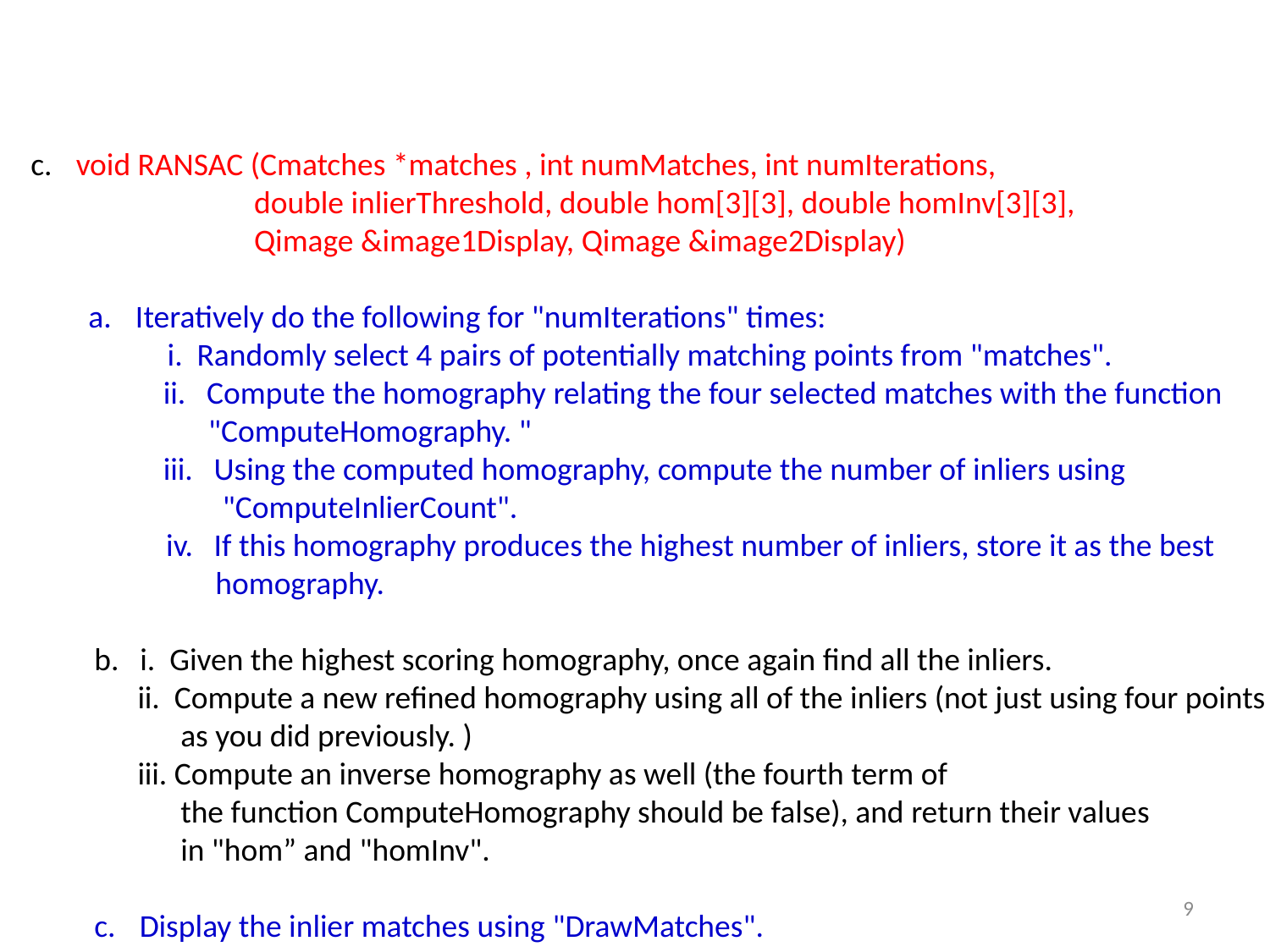

c.       void RANSAC (Cmatches *matches , int numMatches, int numIterations,
                               double inlierThreshold, double hom[3][3], double homInv[3][3],
                               Qimage &image1Display, Qimage &image2Display)

        a.       Iteratively do the following for "numIterations" times:
                                           i.  Randomly select 4 pairs of potentially matching points from "matches".
  ii.      Compute the homography relating the four selected matches with the function
       "ComputeHomography. "
  iii.      Using the computed homography, compute the number of inliers using
         "ComputeInlierCount".
   iv.      If this homography produces the highest number of inliers, store it as the best
        homography.

b.      i.  Given the highest scoring homography, once again find all the inliers.
      ii.  Compute a new refined homography using all of the inliers (not just using four points
            as you did previously. )
      iii. Compute an inverse homography as well (the fourth term of
            the function ComputeHomography should be false), and return their values
            in "hom” and "homInv".

c.       Display the inlier matches using "DrawMatches".

9